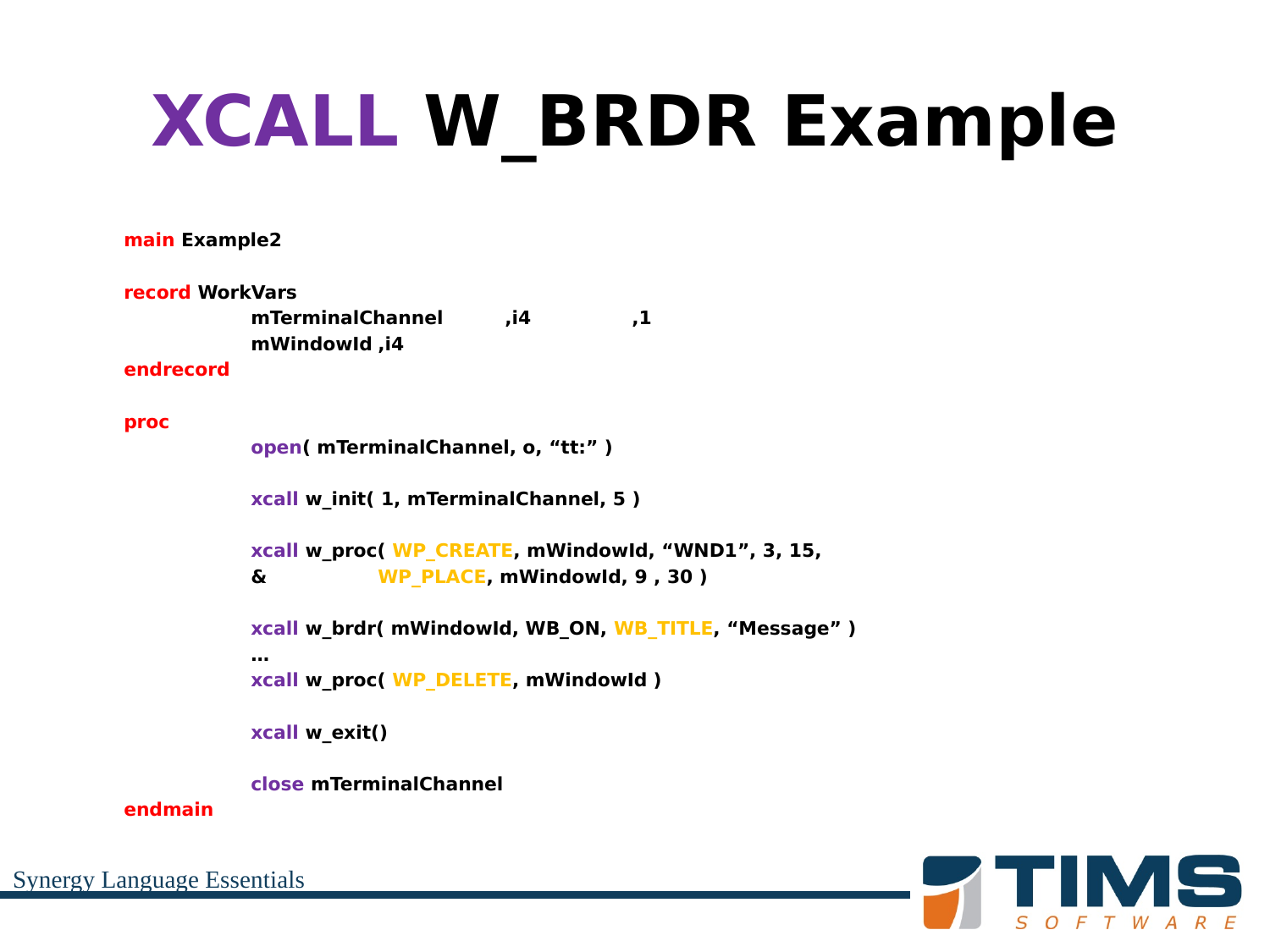

# XCALL W_BRDR Example
	main Example2

	record WorkVars
		mTerminalChannel	,i4	,1
		mWindowId	,i4
	endrecord

	proc
		open( mTerminalChannel, o, “tt:” )

		xcall w_init( 1, mTerminalChannel, 5 )

		xcall w_proc( WP_CREATE, mWindowId, “WND1”, 3, 15,
		&	WP_PLACE, mWindowId, 9 , 30 )

		xcall w_brdr( mWindowId, WB_ON, WB_TITLE, “Message” )
		…
		xcall w_proc( WP_DELETE, mWindowId )

		xcall w_exit()

		close mTerminalChannel
	endmain
Synergy Language Essentials